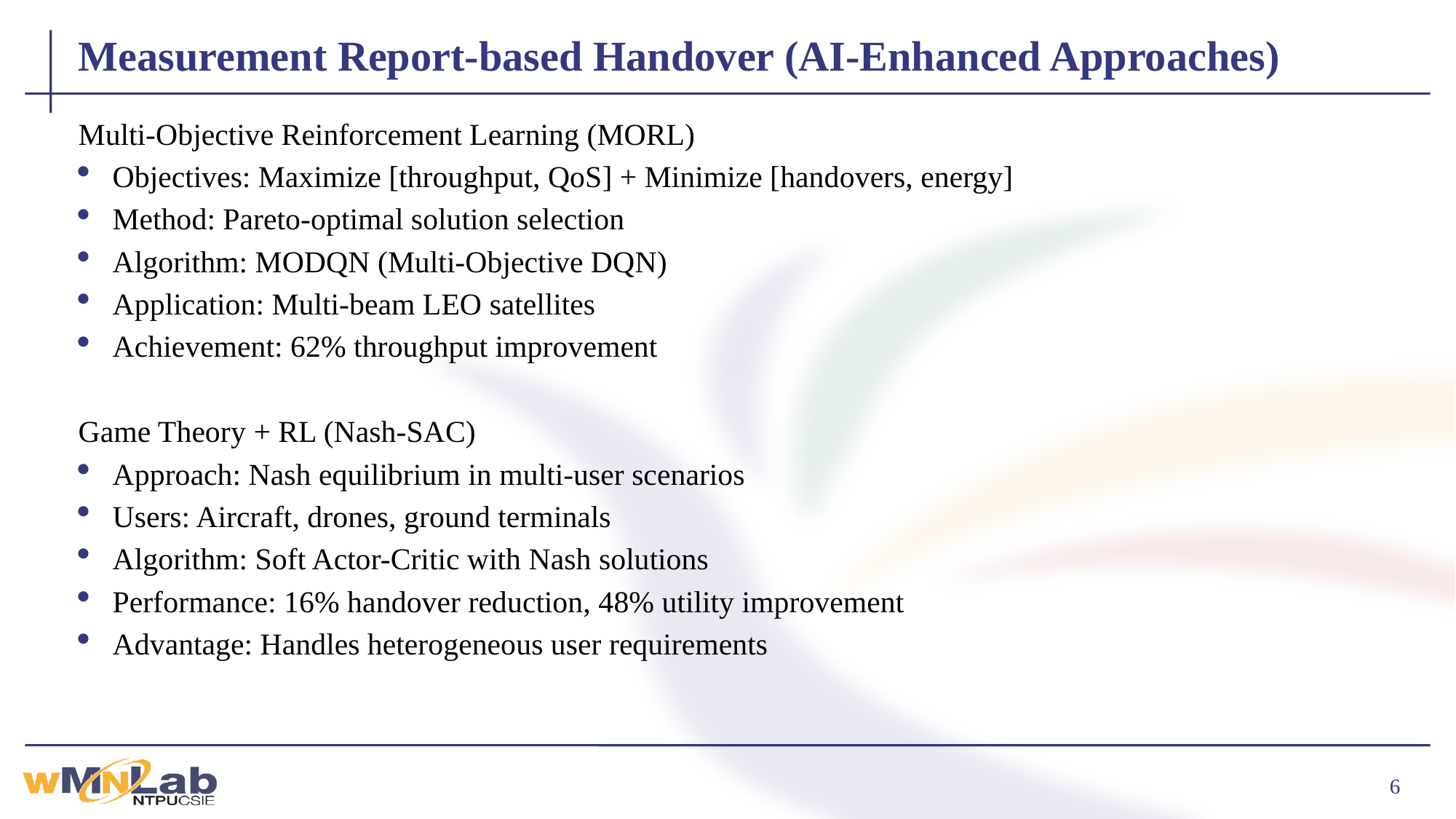

# Measurement Report-based Handover (AI-Enhanced Approaches)
Multi-Objective Reinforcement Learning (MORL)
Objectives: Maximize [throughput, QoS] + Minimize [handovers, energy]
Method: Pareto-optimal solution selection
Algorithm: MODQN (Multi-Objective DQN)
Application: Multi-beam LEO satellites
Achievement: 62% throughput improvement

Game Theory + RL (Nash-SAC)
Approach: Nash equilibrium in multi-user scenarios
Users: Aircraft, drones, ground terminals
Algorithm: Soft Actor-Critic with Nash solutions
Performance: 16% handover reduction, 48% utility improvement
Advantage: Handles heterogeneous user requirements